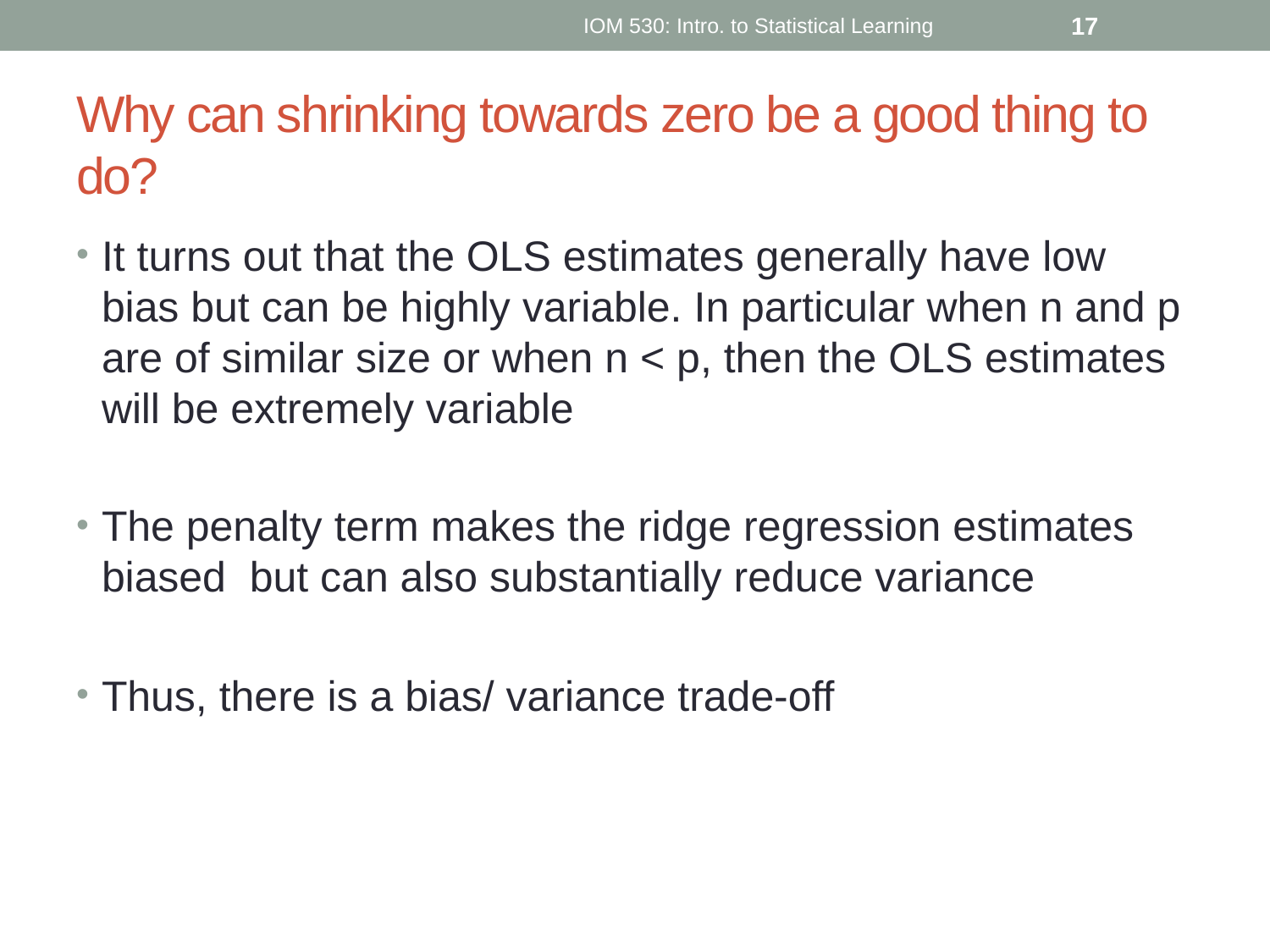

IOM 530: Intro. to Statistical Learning
17
# Why can shrinking towards zero be a good thing to do?
It turns out that the OLS estimates generally have low bias but can be highly variable. In particular when n and p are of similar size or when n < p, then the OLS estimates will be extremely variable

The penalty term makes the ridge regression estimates biased  but can also substantially reduce variance

Thus, there is a bias/ variance trade-off